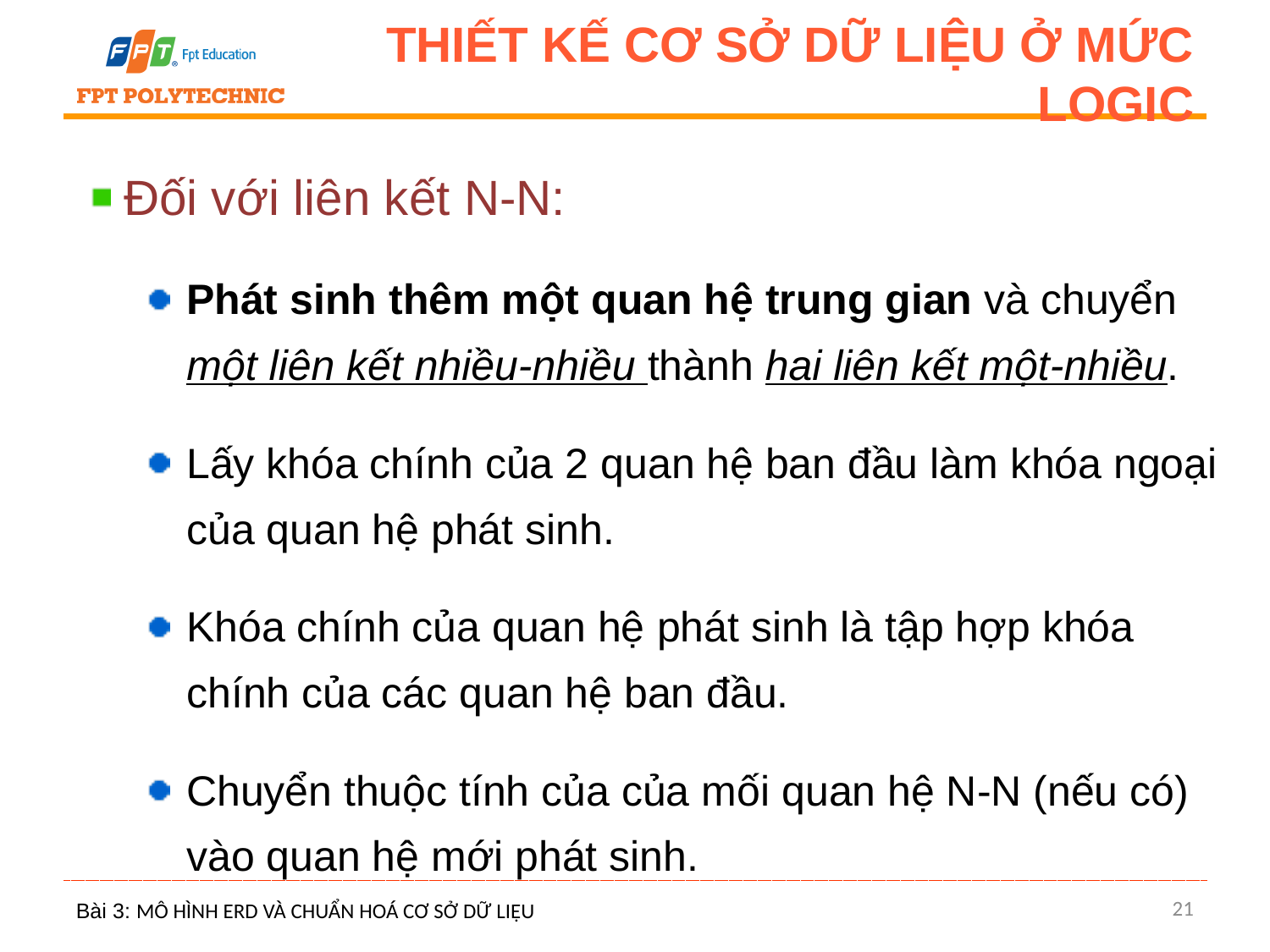

# Thiết kế cơ sở dữ liệu ở mức logic
Đối với liên kết N-N:
Phát sinh thêm một quan hệ trung gian và chuyển một liên kết nhiều-nhiều thành hai liên kết một-nhiều.
Lấy khóa chính của 2 quan hệ ban đầu làm khóa ngoại của quan hệ phát sinh.
Khóa chính của quan hệ phát sinh là tập hợp khóa chính của các quan hệ ban đầu.
Chuyển thuộc tính của của mối quan hệ N-N (nếu có) vào quan hệ mới phát sinh.
21